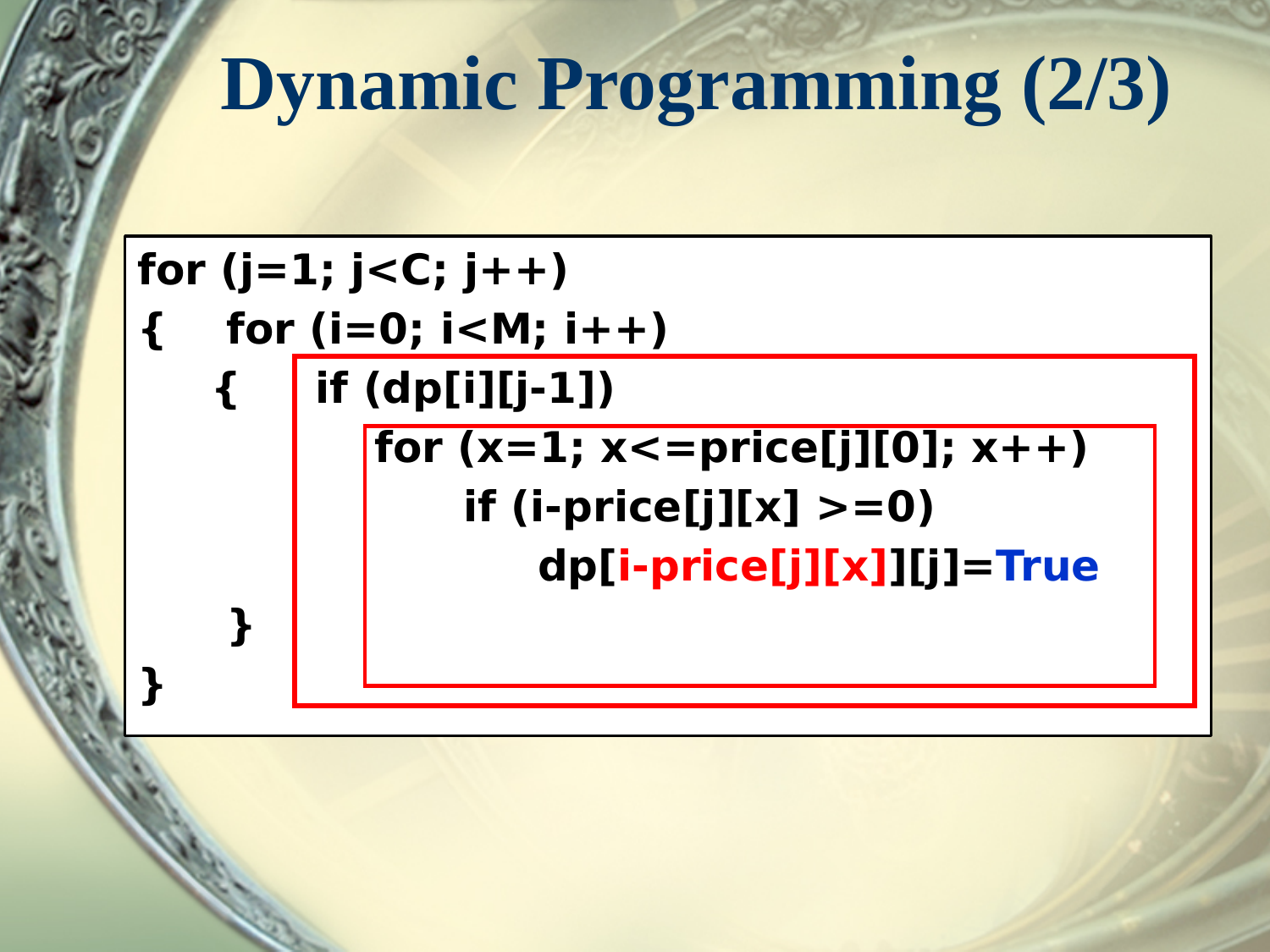

# Dynamic Programming (2/3)
for (j=1; j<C; j++)
{    for (i=0; i<M; i++)
     {     if (dp[i][j-1])
                for (x=1; x<=price[j][0]; x++)
                      if (i-price[j][x] >=0)
                           dp[i-price[j][x]][j]=True
      }
}